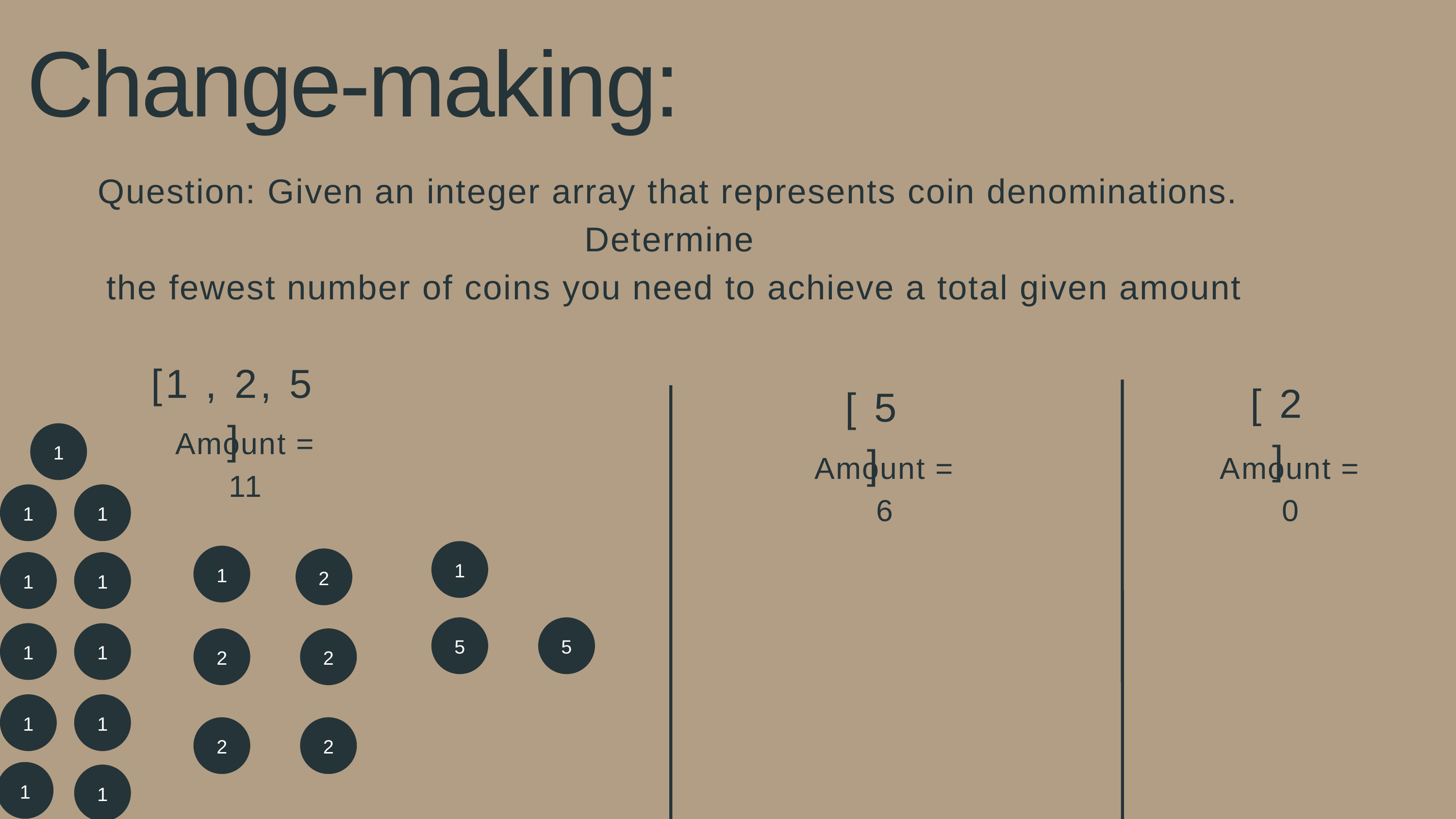

Change-making:
Question: Given an integer array that represents coin denominations. Determine
 the fewest number of coins you need to achieve a total given amount
[1 , 2, 5 ]
[ 2 ]
[ 5 ]

Amount = 11

1
Amount = 6
Amount = 0

1

1

1

1

2

1

1

5

5

1

1

2

2

1

1

2

2

1

1